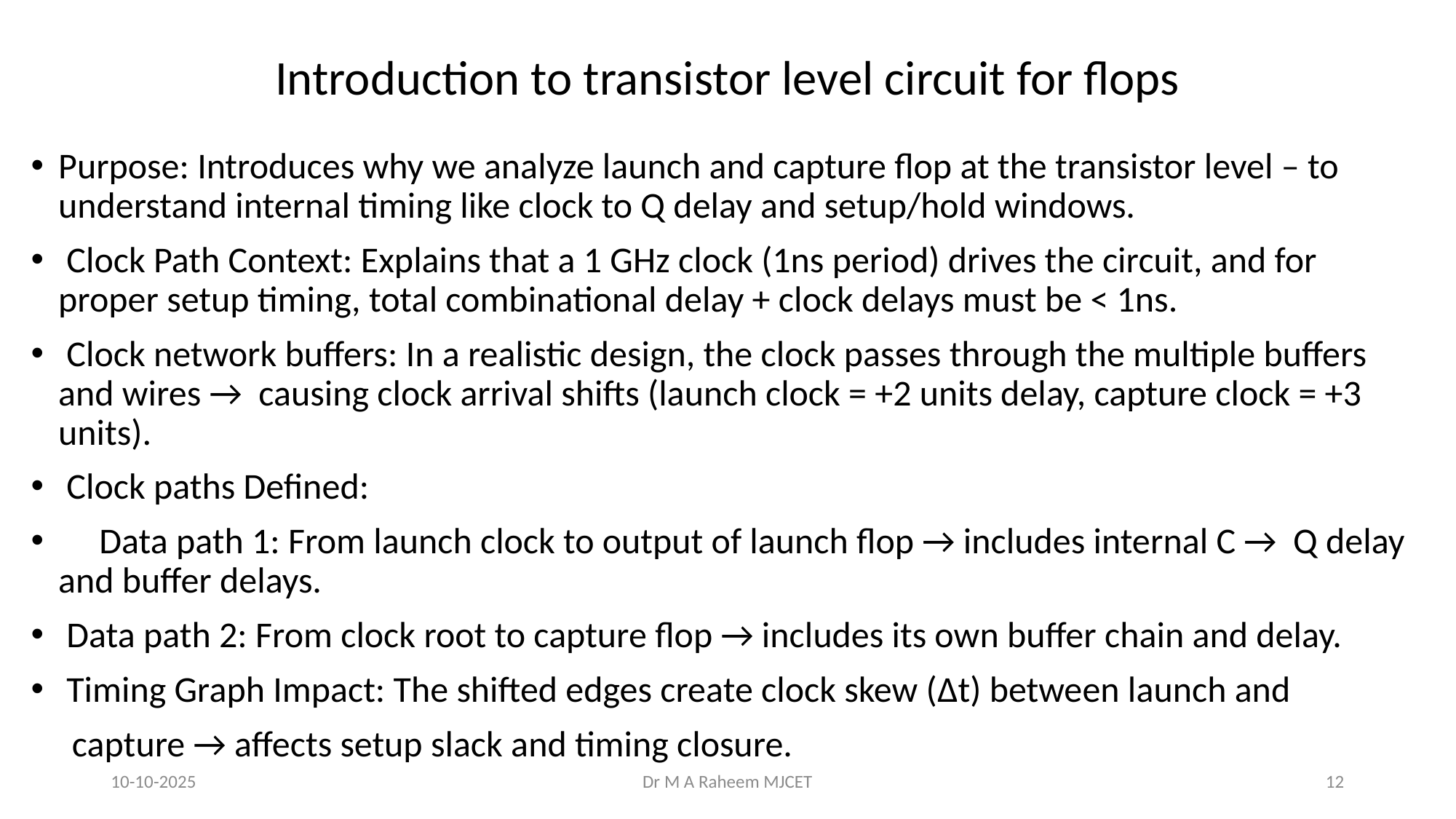

# Introduction to transistor level circuit for flops
Purpose: Introduces why we analyze launch and capture flop at the transistor level – to understand internal timing like clock to Q delay and setup/hold windows.
 Clock Path Context: Explains that a 1 GHz clock (1ns period) drives the circuit, and for proper setup timing, total combinational delay + clock delays must be < 1ns.
 Clock network buffers: In a realistic design, the clock passes through the multiple buffers and wires →  causing clock arrival shifts (launch clock = +2 units delay, capture clock = +3 units).
 Clock paths Defined:
     Data path 1: From launch clock to output of launch flop → includes internal C →  Q delay and buffer delays.
 Data path 2: From clock root to capture flop → includes its own buffer chain and delay.
 Timing Graph Impact: The shifted edges create clock skew (Δt) between launch and
     capture → affects setup slack and timing closure.
10-10-2025
Dr M A Raheem MJCET
12